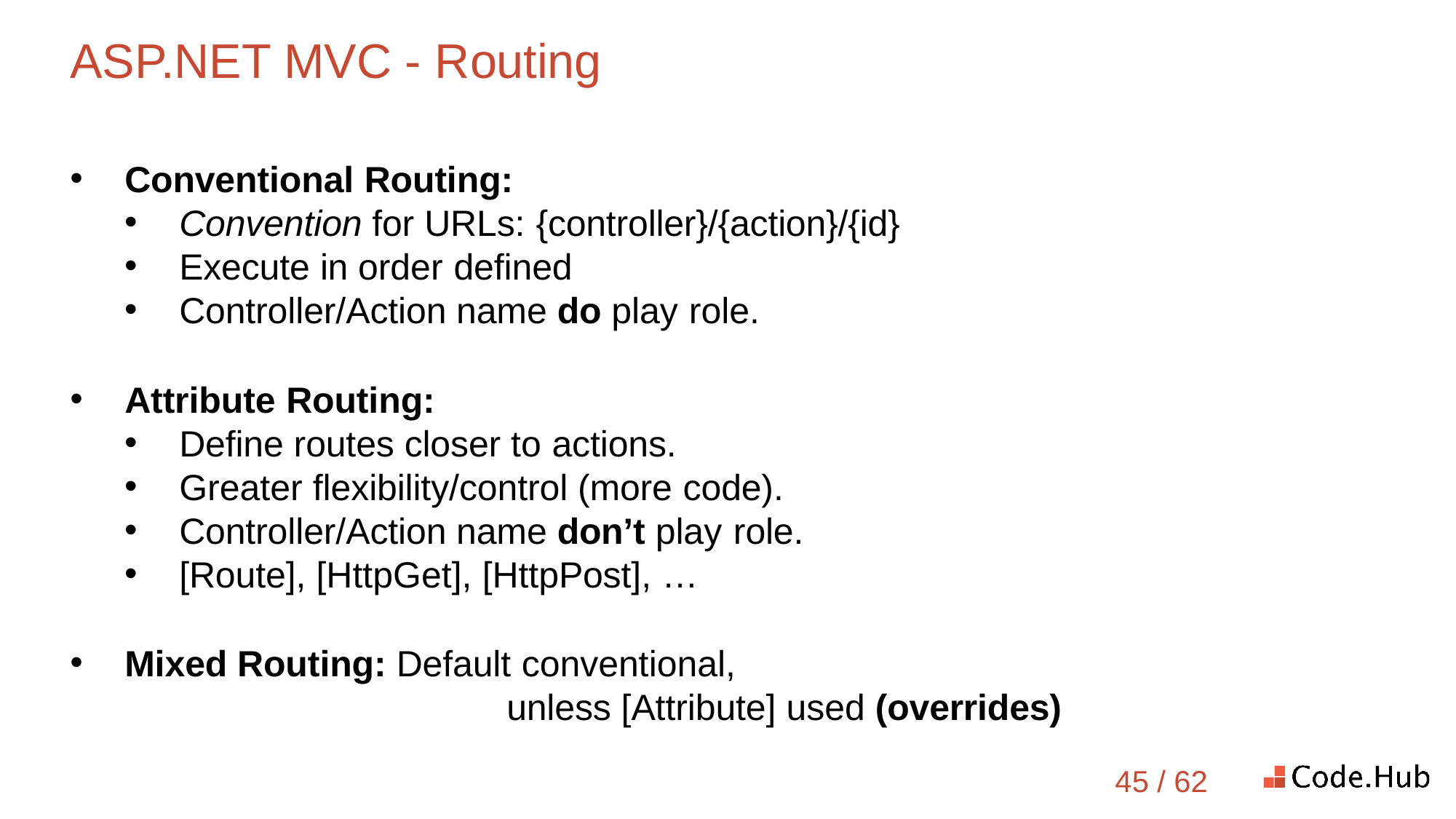

# ASP.NET MVC - Routing
Conventional Routing:
Convention for URLs: {controller}/{action}/{id}
Execute in order defined
Controller/Action name do play role.

Attribute Routing:
Define routes closer to actions.
Greater flexibility/control (more code).
Controller/Action name don’t play role.
[Route], [HttpGet], [HttpPost], …

Mixed Routing: Default conventional,
unless [Attribute] used (overrides)
45 / 62